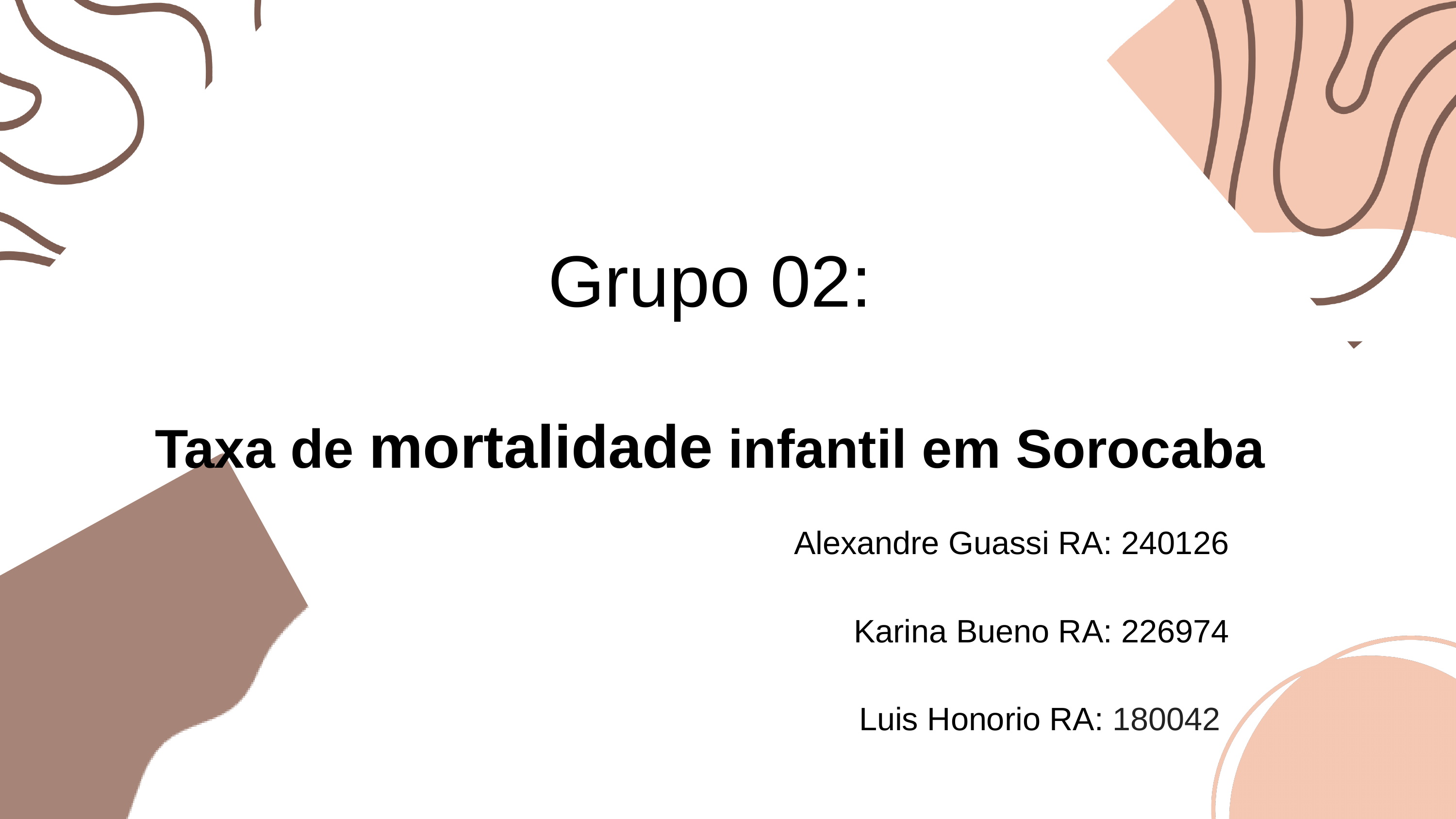

Grupo 02:
Taxa de mortalidade infantil em Sorocaba
Alexandre Guassi RA: 240126
Karina Bueno RA: 226974
Luis Honorio RA: 180042